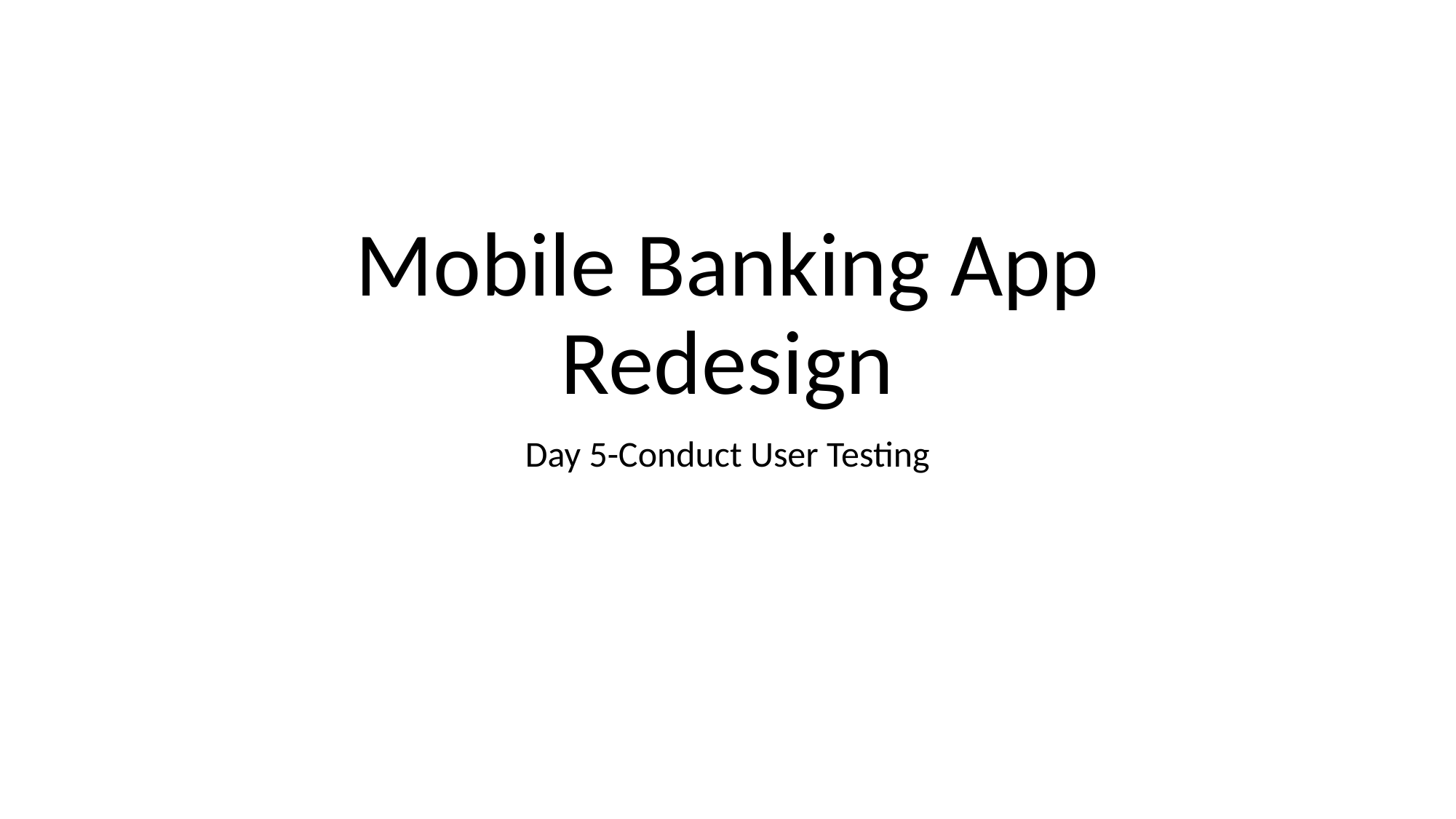

# Mobile Banking App Redesign
Day 5-Conduct User Testing